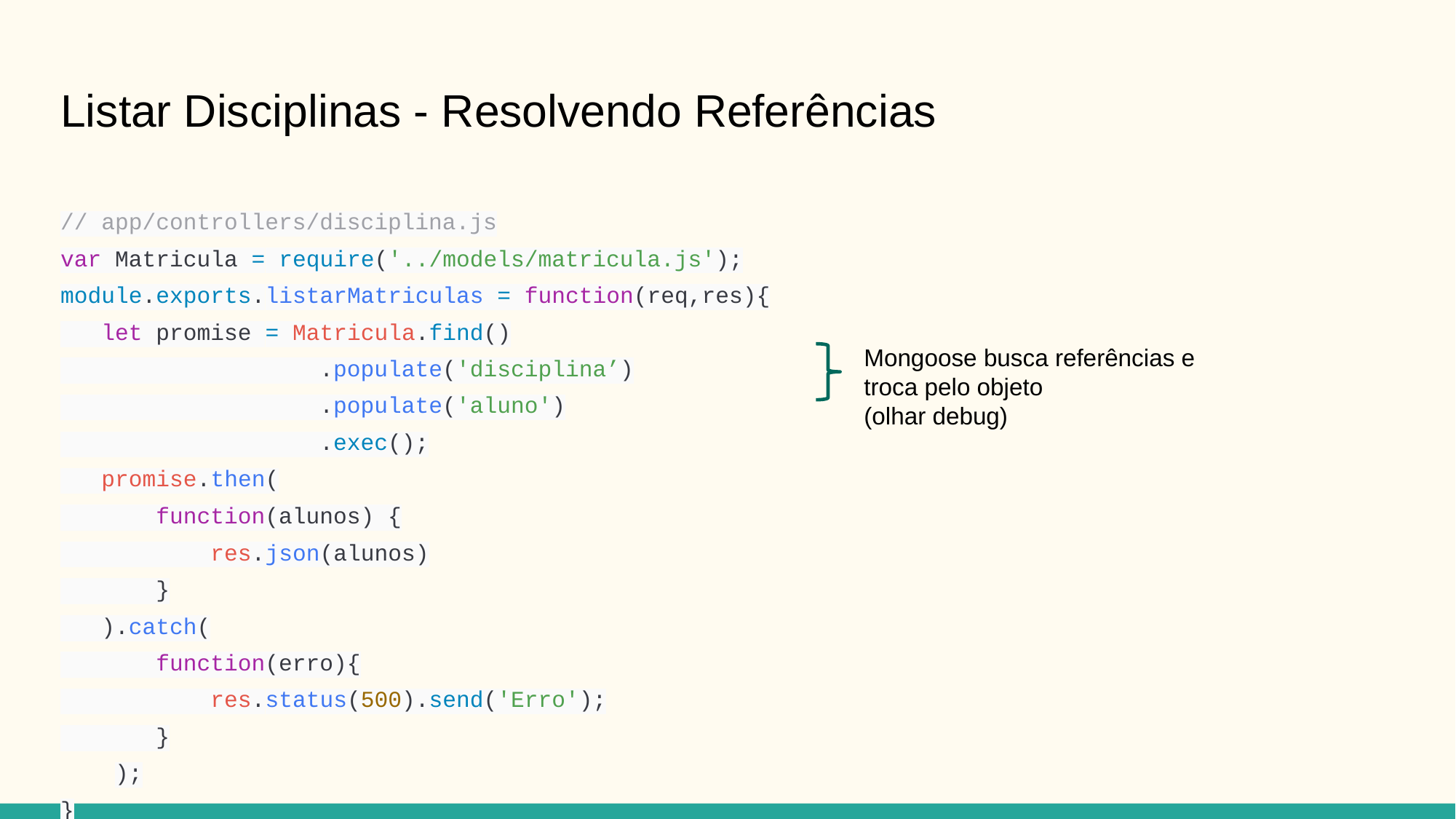

# Listar Disciplinas - Resolvendo Referências
// app/controllers/disciplina.js
var Matricula = require('../models/matricula.js');
module.exports.listarMatriculas = function(req,res){
   let promise = Matricula.find()
                   .populate('disciplina’)
                   .populate('aluno')
                   .exec();
   promise.then(
       function(alunos) {
           res.json(alunos)
       }
   ).catch(
       function(erro){
           res.status(500).send('Erro');
       }
);
}

Mongoose busca referências e troca pelo objeto
(olhar debug)